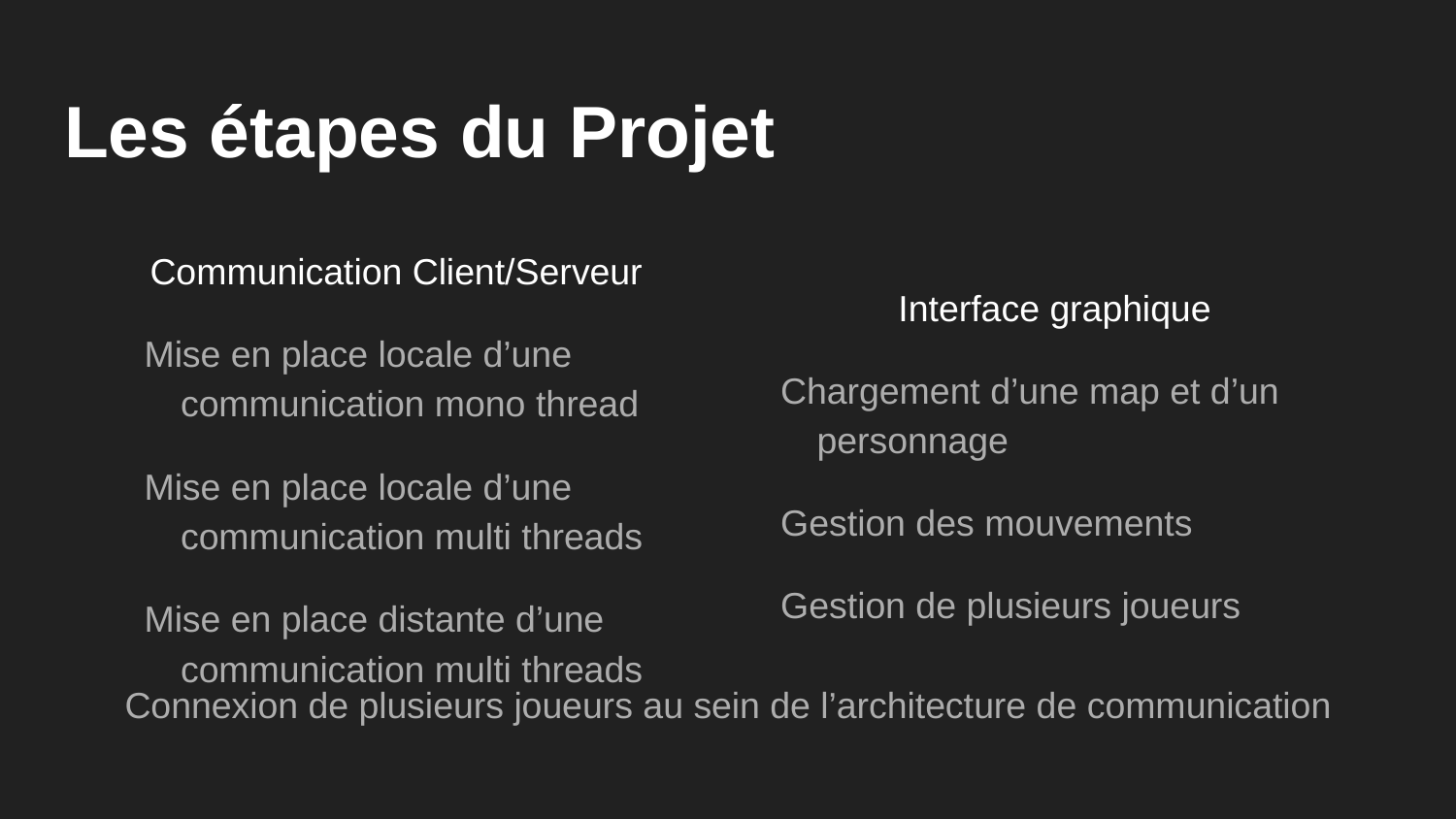

# Les étapes du Projet
Communication Client/Serveur
Mise en place locale d’une communication mono thread
Mise en place locale d’une communication multi threads
Mise en place distante d’une communication multi threads
Interface graphique
Chargement d’une map et d’un personnage
Gestion des mouvements
Gestion de plusieurs joueurs
Connexion de plusieurs joueurs au sein de l’architecture de communication